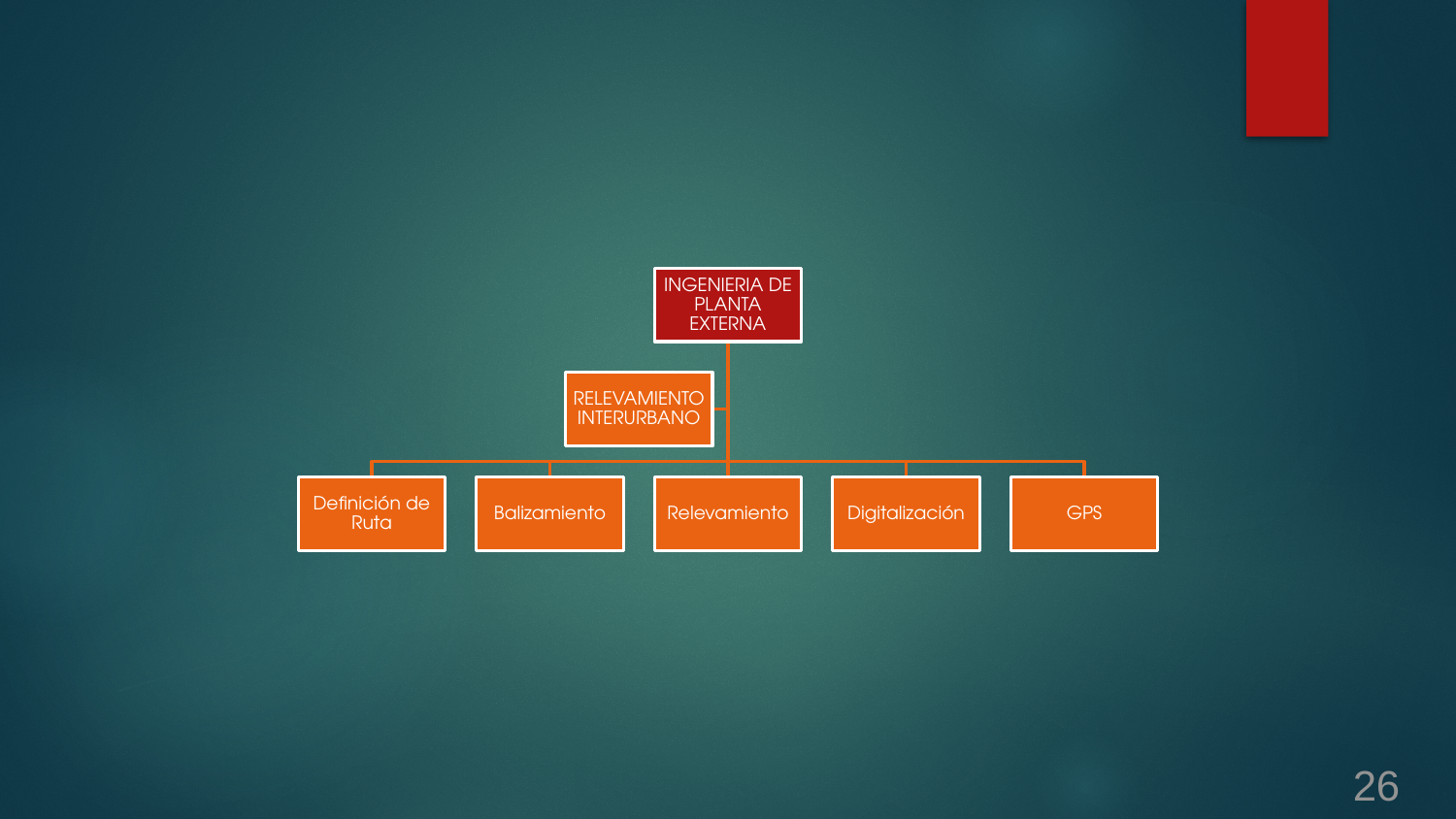

INGENIERIA DE PLANTA EXTERNA
Definición de Ruta
Balizamiento
Relevamiento
Digitalización
GPS
RELEVAMIENTO INTERURBANO
26